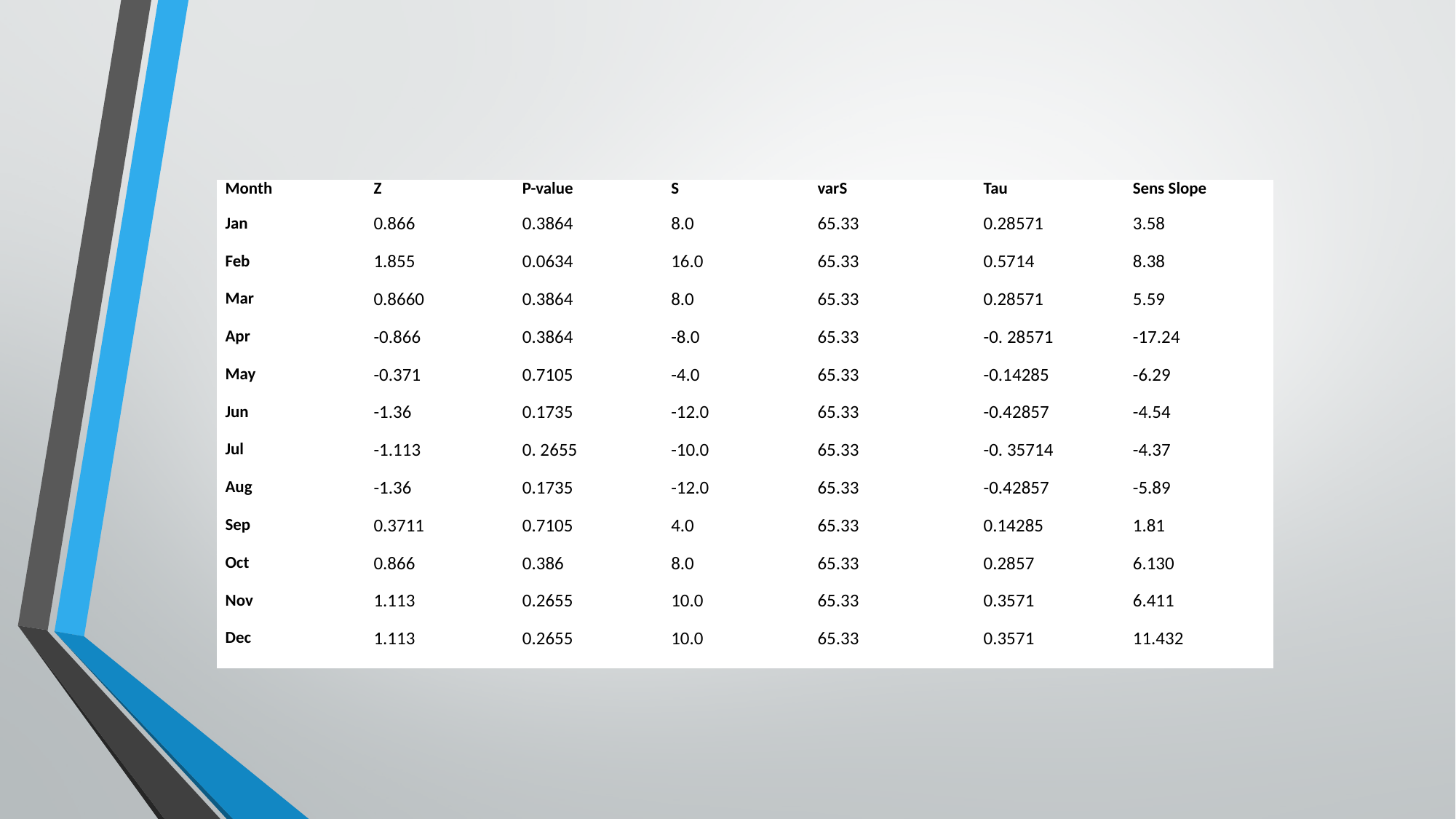

| Month | Z | P-value | S | varS | Tau | Sens Slope |
| --- | --- | --- | --- | --- | --- | --- |
| Jan | 0.866 | 0.3864 | 8.0 | 65.33 | 0.28571 | 3.58 |
| Feb | 1.855 | 0.0634 | 16.0 | 65.33 | 0.5714 | 8.38 |
| Mar | 0.8660 | 0.3864 | 8.0 | 65.33 | 0.28571 | 5.59 |
| Apr | -0.866 | 0.3864 | -8.0 | 65.33 | -0. 28571 | -17.24 |
| May | -0.371 | 0.7105 | -4.0 | 65.33 | -0.14285 | -6.29 |
| Jun | -1.36 | 0.1735 | -12.0 | 65.33 | -0.42857 | -4.54 |
| Jul | -1.113 | 0. 2655 | -10.0 | 65.33 | -0. 35714 | -4.37 |
| Aug | -1.36 | 0.1735 | -12.0 | 65.33 | -0.42857 | -5.89 |
| Sep | 0.3711 | 0.7105 | 4.0 | 65.33 | 0.14285 | 1.81 |
| Oct | 0.866 | 0.386 | 8.0 | 65.33 | 0.2857 | 6.130 |
| Nov | 1.113 | 0.2655 | 10.0 | 65.33 | 0.3571 | 6.411 |
| Dec | 1.113 | 0.2655 | 10.0 | 65.33 | 0.3571 | 11.432 |